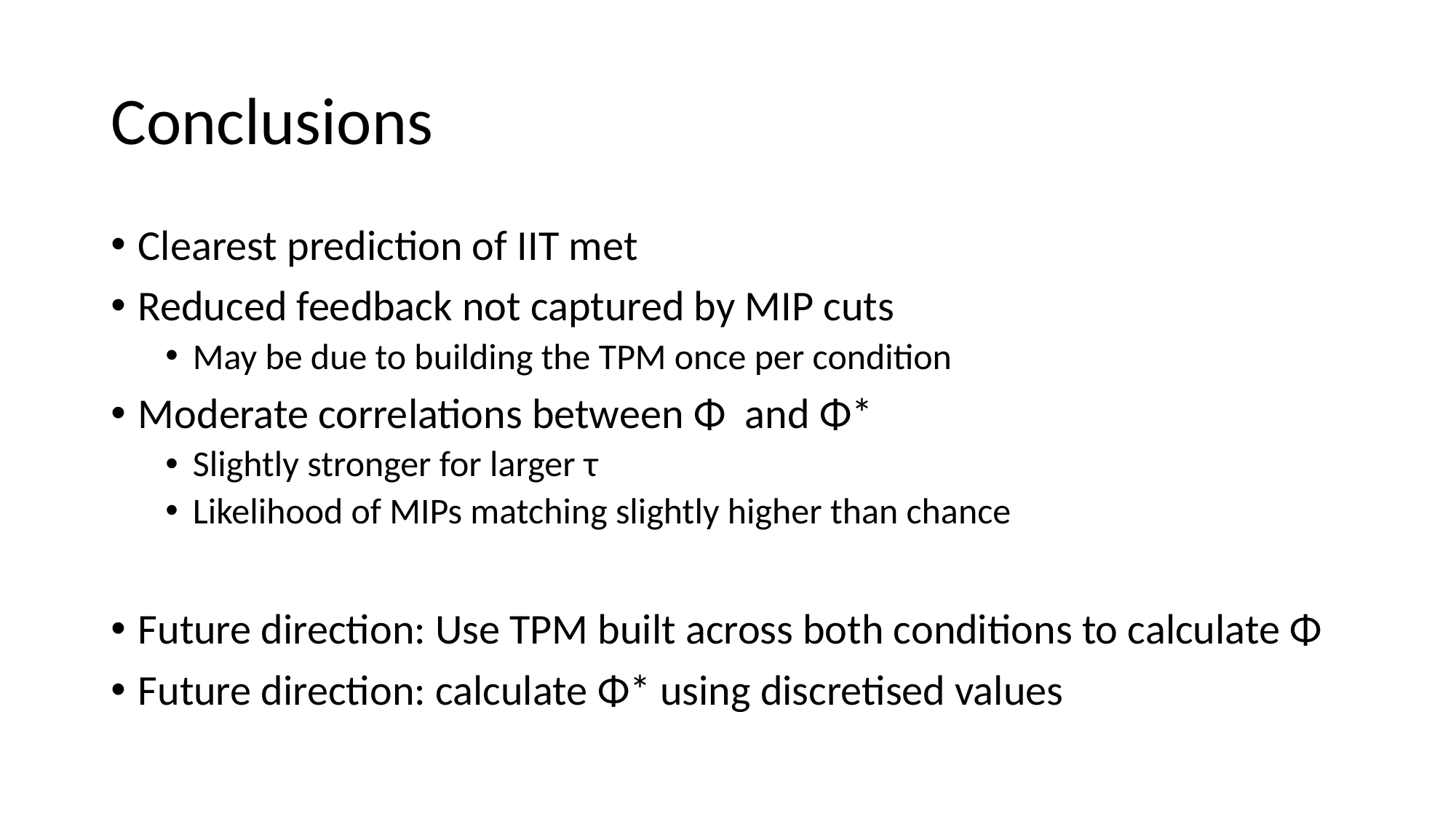

# Conclusions
Clearest prediction of IIT met
Reduced feedback not captured by MIP cuts
May be due to building the TPM once per condition
Moderate correlations between Φ  and Φ*
Slightly stronger for larger τ
Likelihood of MIPs matching slightly higher than chance

Future direction: Use TPM built across both conditions to calculate Φ
Future direction: calculate Φ* using discretised values